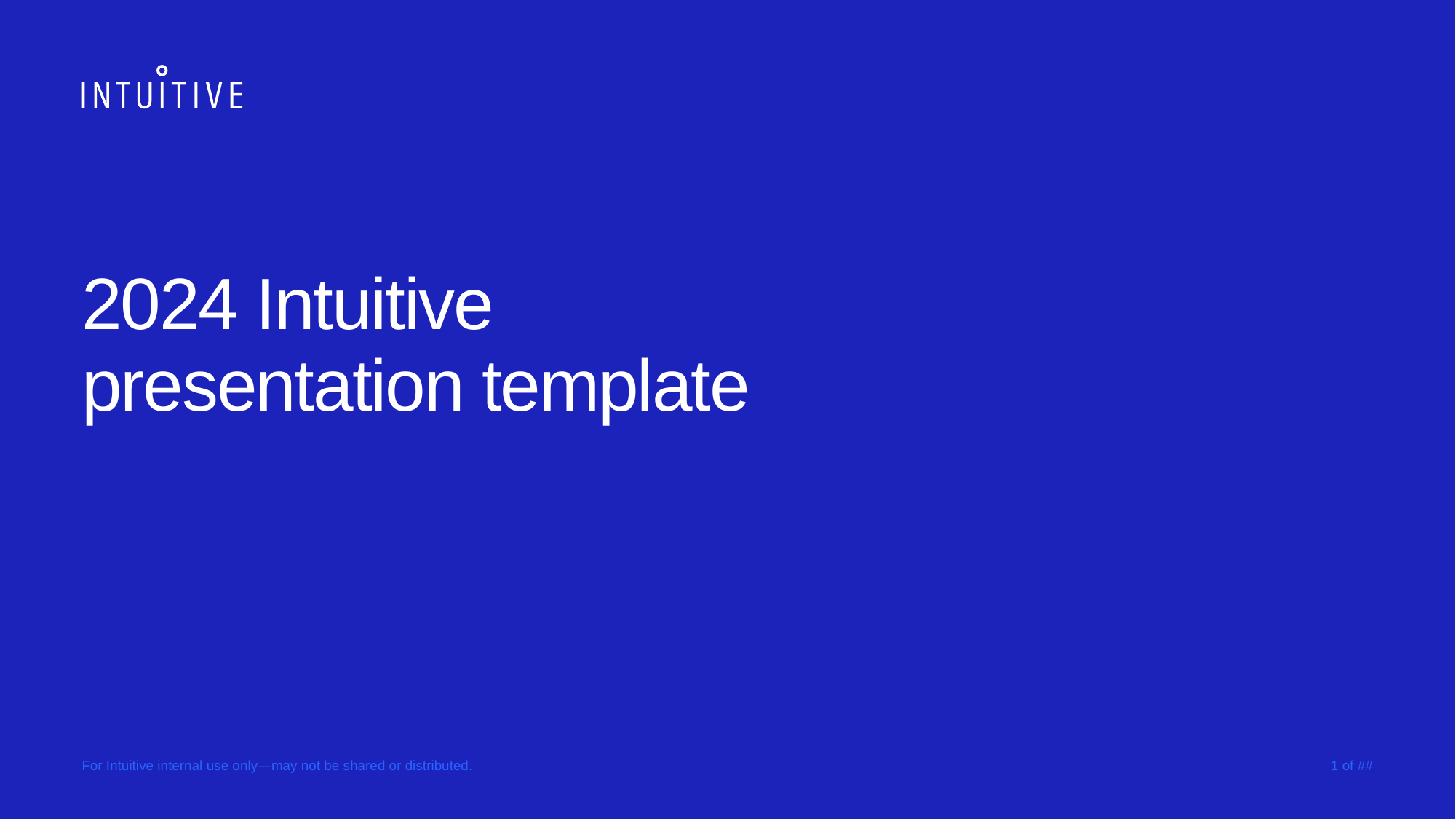

# 2024 Intuitive presentation template

For Intuitive internal use only—may not be shared or distributed.
1 of ##